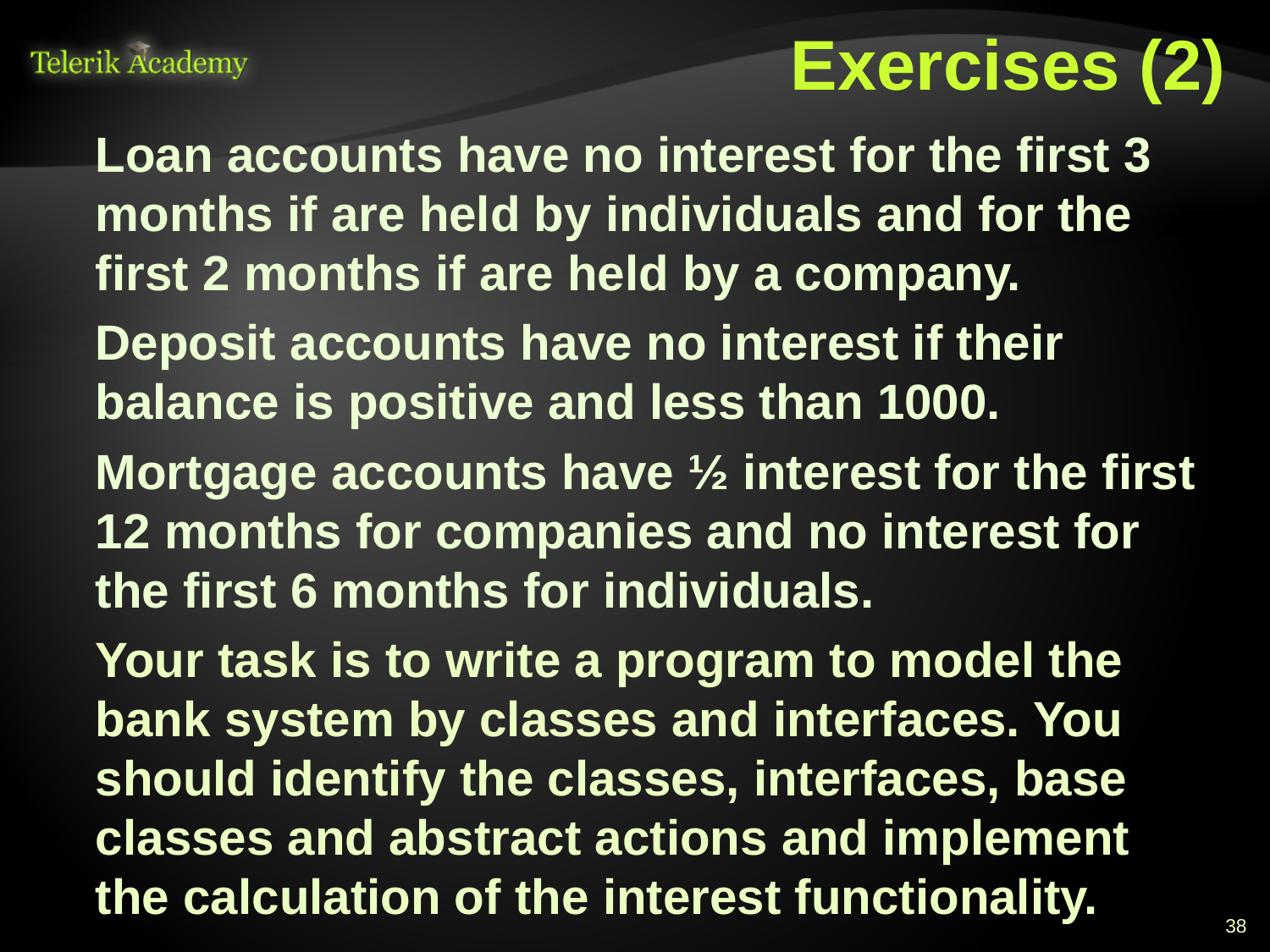

# Exercises (2)
Loan accounts have no interest for the first 3 months if are held by individuals and for the first 2 months if are held by a company.
Deposit accounts have no interest if their balance is positive and less than 1000.
Mortgage accounts have ½ interest for the first 12 months for companies and no interest for the first 6 months for individuals.
Your task is to write a program to model the bank system by classes and interfaces. You should identify the classes, interfaces, base classes and abstract actions and implement the calculation of the interest functionality.
38